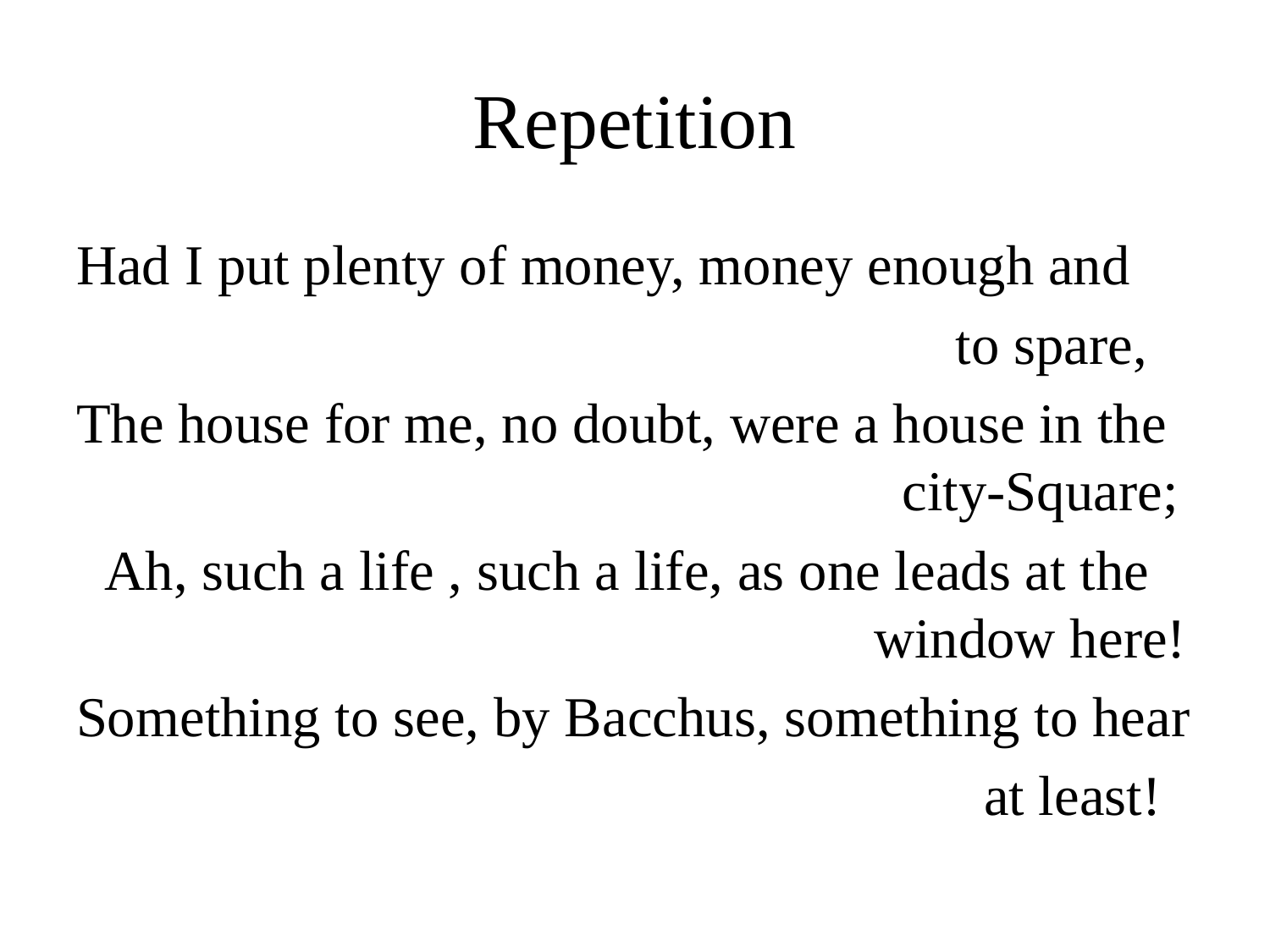

# Repetition
Had I put plenty of money, money enough and
                                                              to spare,
The house for me, no doubt, were a house in the  	                                              city-Square;
  Ah, such a life , such a life, as one leads at the        	                                            window here!
Something to see, by Bacchus, something to hear
                                                                at least!